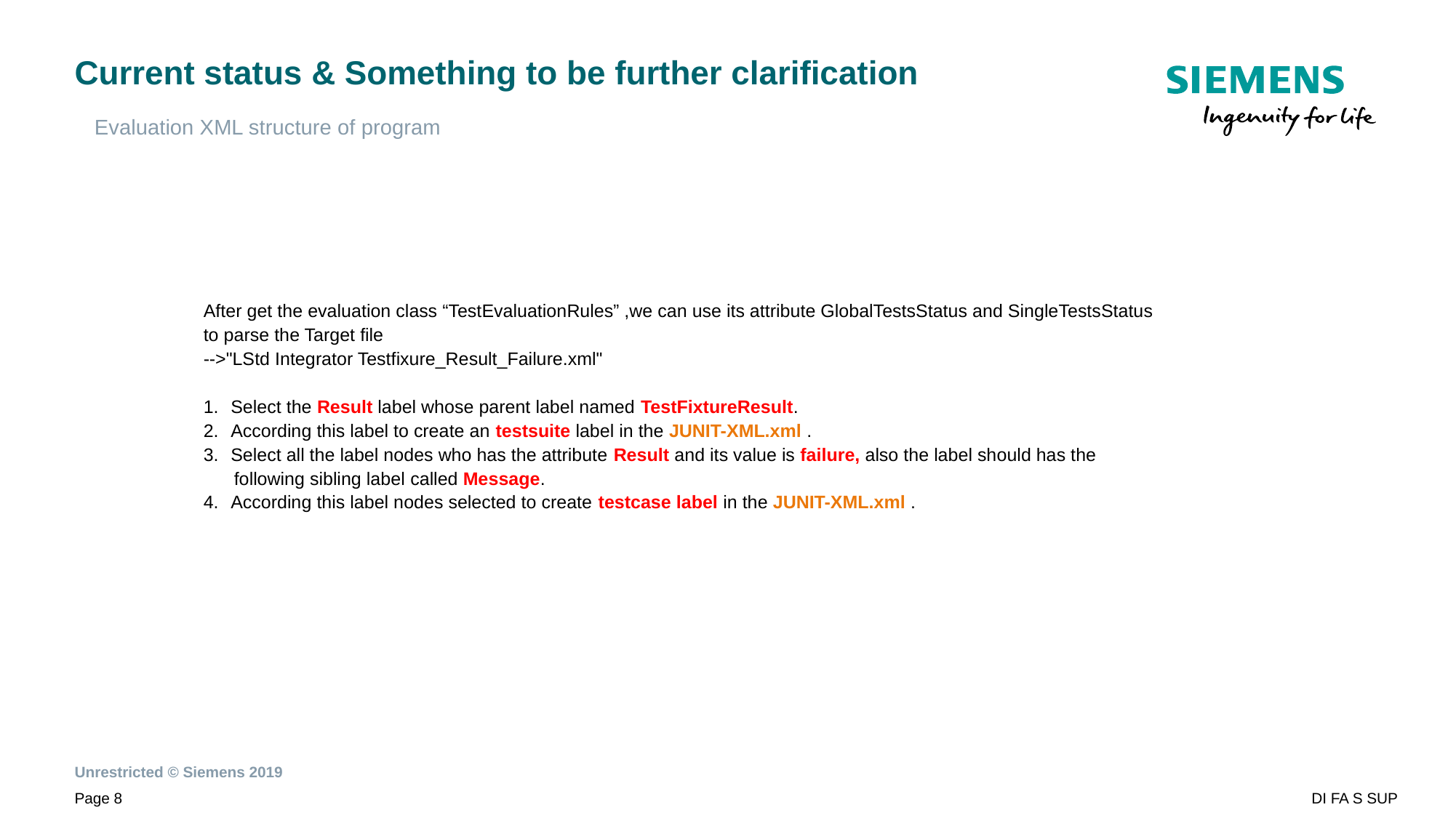

# Current status & Something to be further clarification
Evaluation XML structure of program
After get the evaluation class “TestEvaluationRules” ,we can use its attribute GlobalTestsStatus and SingleTestsStatus
to parse the Target file
-->"LStd Integrator Testfixure_Result_Failure.xml"

Select the Result label whose parent label named TestFixtureResult.
According this label to create an testsuite label in the JUNIT-XML.xml .
Select all the label nodes who has the attribute Result and its value is failure, also the label should has the
      following sibling label called Message.
According this label nodes selected to create testcase label in the JUNIT-XML.xml .